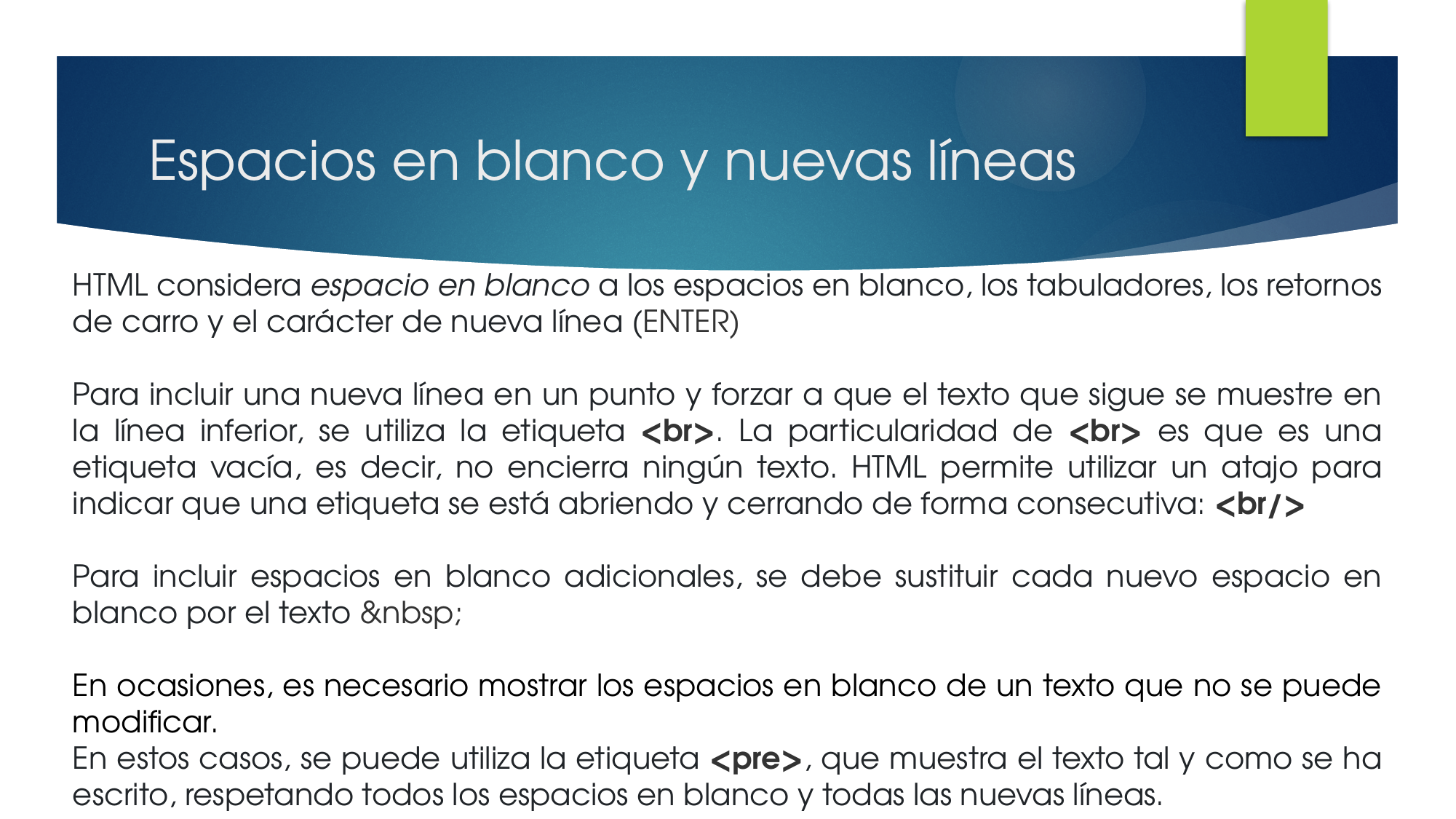

# Espacios en blanco y nuevas líneas
HTML considera espacio en blanco a los espacios en blanco, los tabuladores, los retornos de carro y el carácter de nueva línea (ENTER)

Para incluir una nueva línea en un punto y forzar a que el texto que sigue se muestre en la línea inferior, se utiliza la etiqueta <br>. La particularidad de <br> es que es una etiqueta vacía, es decir, no encierra ningún texto. HTML permite utilizar un atajo para indicar que una etiqueta se está abriendo y cerrando de forma consecutiva: <br/>

Para incluir espacios en blanco adicionales, se debe sustituir cada nuevo espacio en blanco por el texto &nbsp;

En ocasiones, es necesario mostrar los espacios en blanco de un texto que no se puede modificar.
En estos casos, se puede utiliza la etiqueta <pre>, que muestra el texto tal y como se ha escrito, respetando todos los espacios en blanco y todas las nuevas líneas.